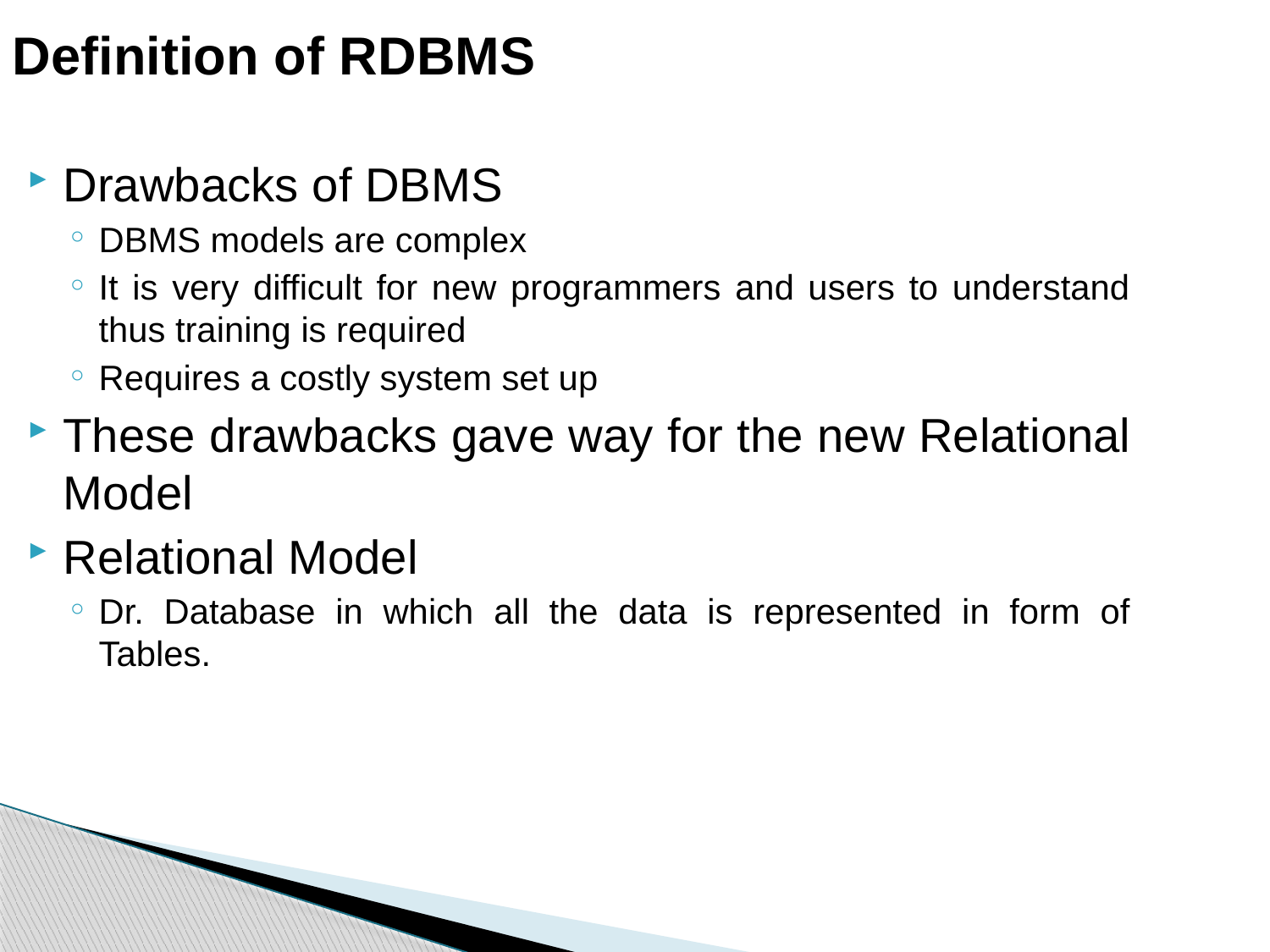

Definition of RDBMS
Drawbacks of DBMS
DBMS models are complex
It is very difficult for new programmers and users to understand thus training is required
Requires a costly system set up
These drawbacks gave way for the new Relational Model
Relational Model
Dr. Database in which all the data is represented in form of Tables.